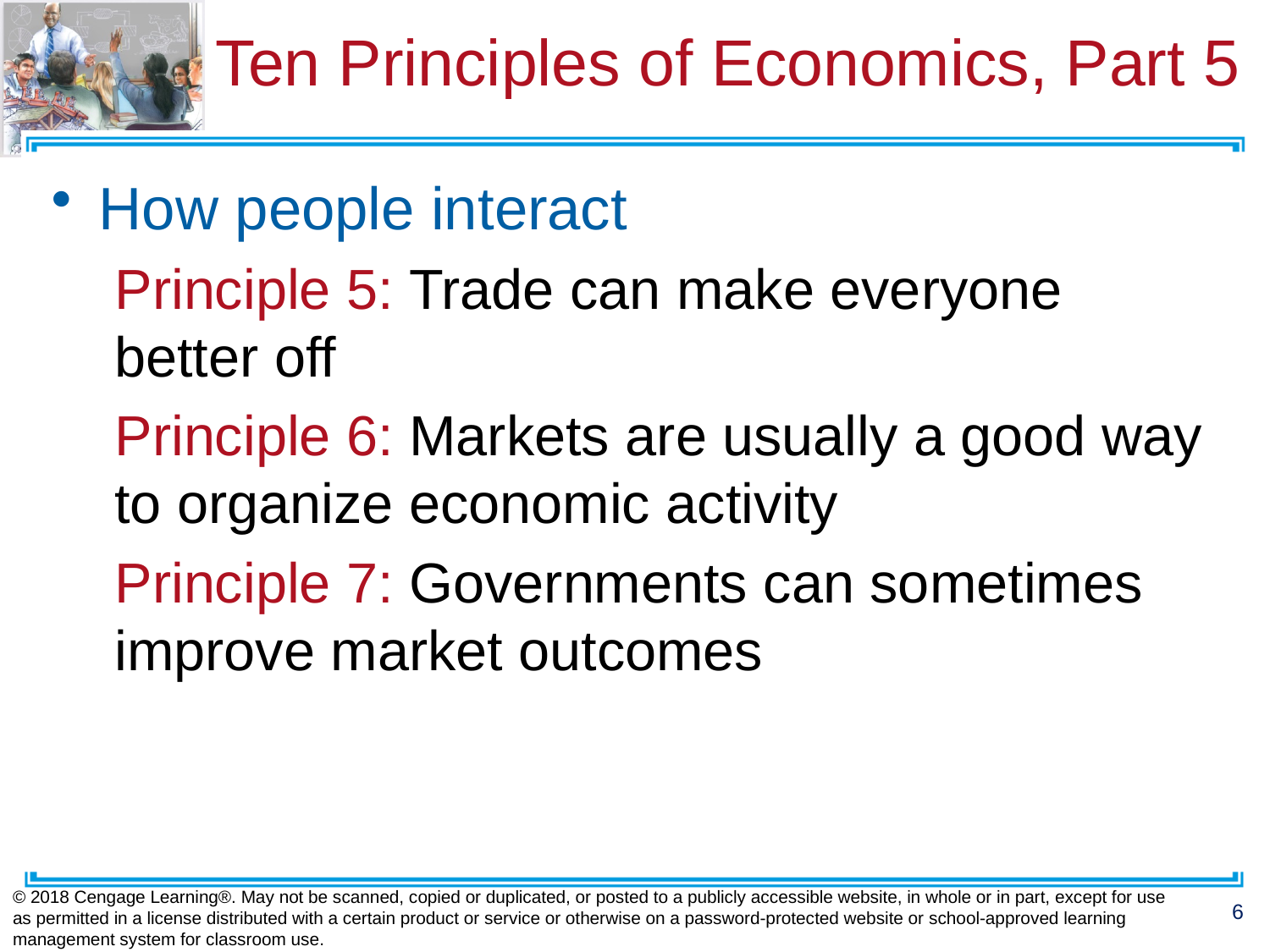

# Ten Principles of Economics, Part 5
How people interact
Principle 5: Trade can make everyone better off
Principle 6: Markets are usually a good way to organize economic activity
Principle 7: Governments can sometimes improve market outcomes
© 2018 Cengage Learning®. May not be scanned, copied or duplicated, or posted to a publicly accessible website, in whole or in part, except for use as permitted in a license distributed with a certain product or service or otherwise on a password-protected website or school-approved learning management system for classroom use.
6